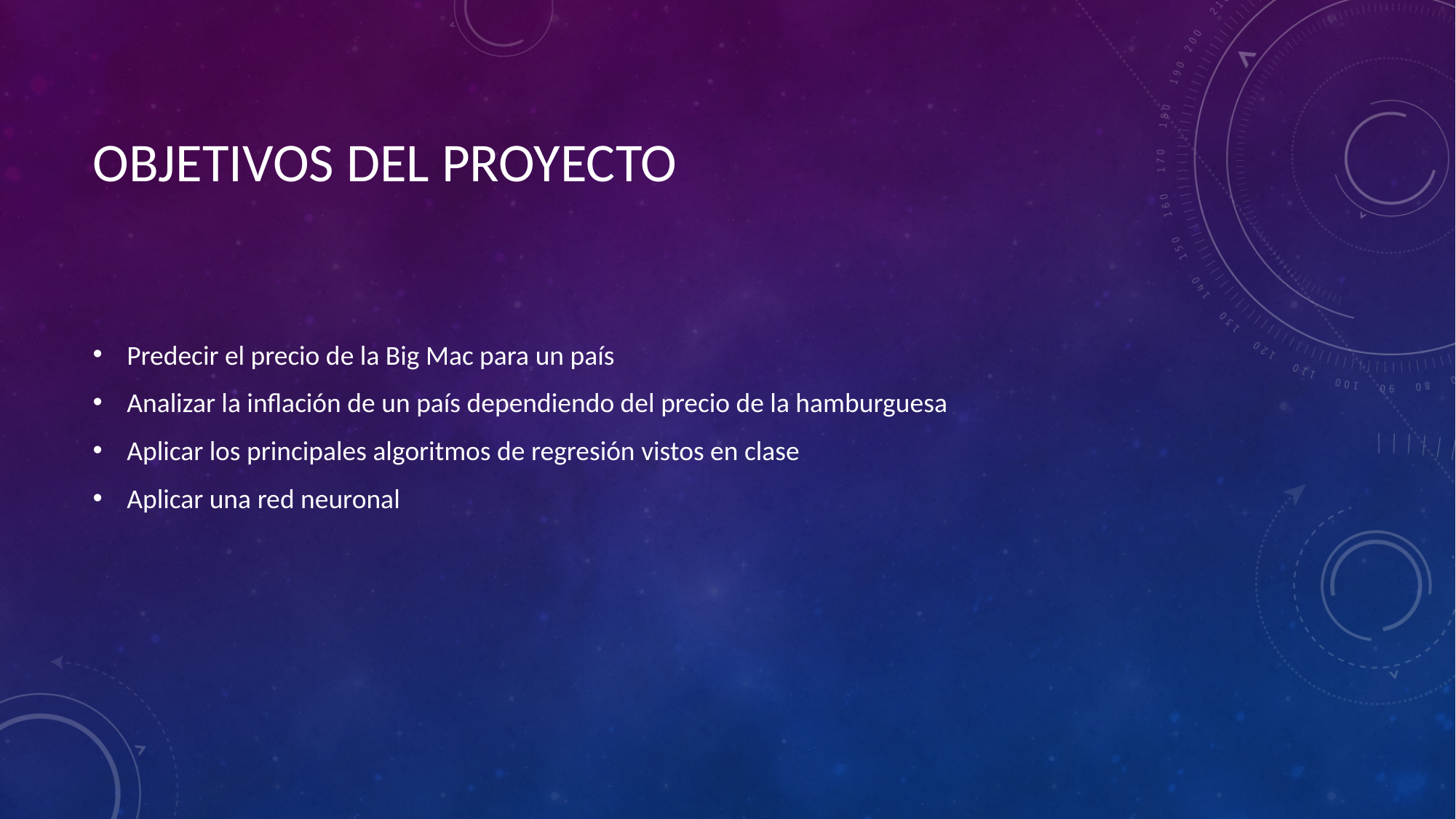

# Objetivos del proyecto
Predecir el precio de la Big Mac para un país
Analizar la inflación de un país dependiendo del precio de la hamburguesa
Aplicar los principales algoritmos de regresión vistos en clase
Aplicar una red neuronal